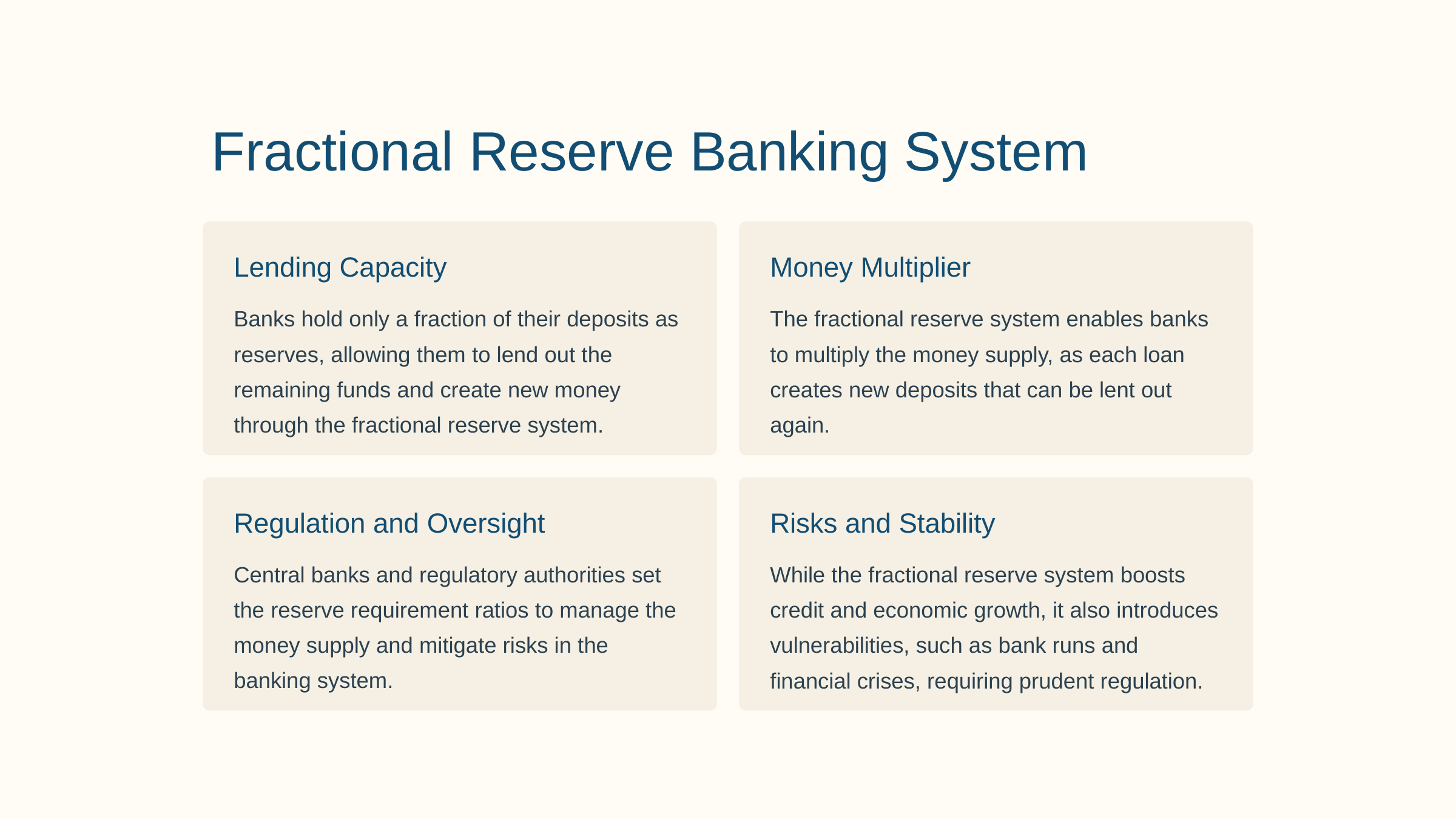

Fractional Reserve Banking System

Lending Capacity
Money Multiplier
Banks hold only a fraction of their deposits as reserves, allowing them to lend out the remaining funds and create new money through the fractional reserve system.
The fractional reserve system enables banks to multiply the money supply, as each loan creates new deposits that can be lent out again.

Regulation and Oversight
Risks and Stability
Central banks and regulatory authorities set the reserve requirement ratios to manage the money supply and mitigate risks in the banking system.
While the fractional reserve system boosts credit and economic growth, it also introduces vulnerabilities, such as bank runs and financial crises, requiring prudent regulation.